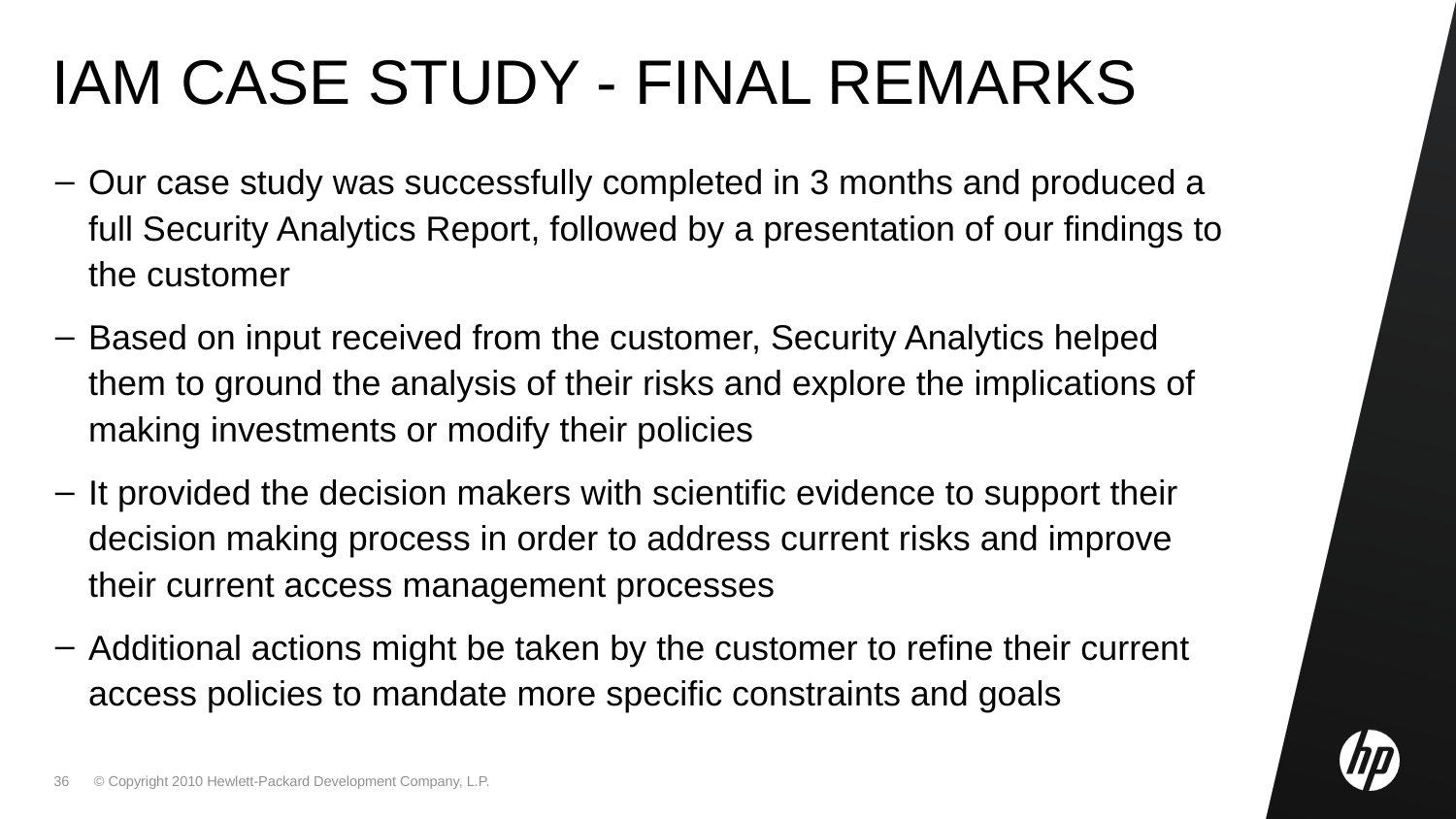

# IAM Case Study - Final Remarks
Our case study was successfully completed in 3 months and produced a full Security Analytics Report, followed by a presentation of our findings to the customer
Based on input received from the customer, Security Analytics helped them to ground the analysis of their risks and explore the implications of making investments or modify their policies
It provided the decision makers with scientific evidence to support their decision making process in order to address current risks and improve their current access management processes
Additional actions might be taken by the customer to refine their current access policies to mandate more specific constraints and goals